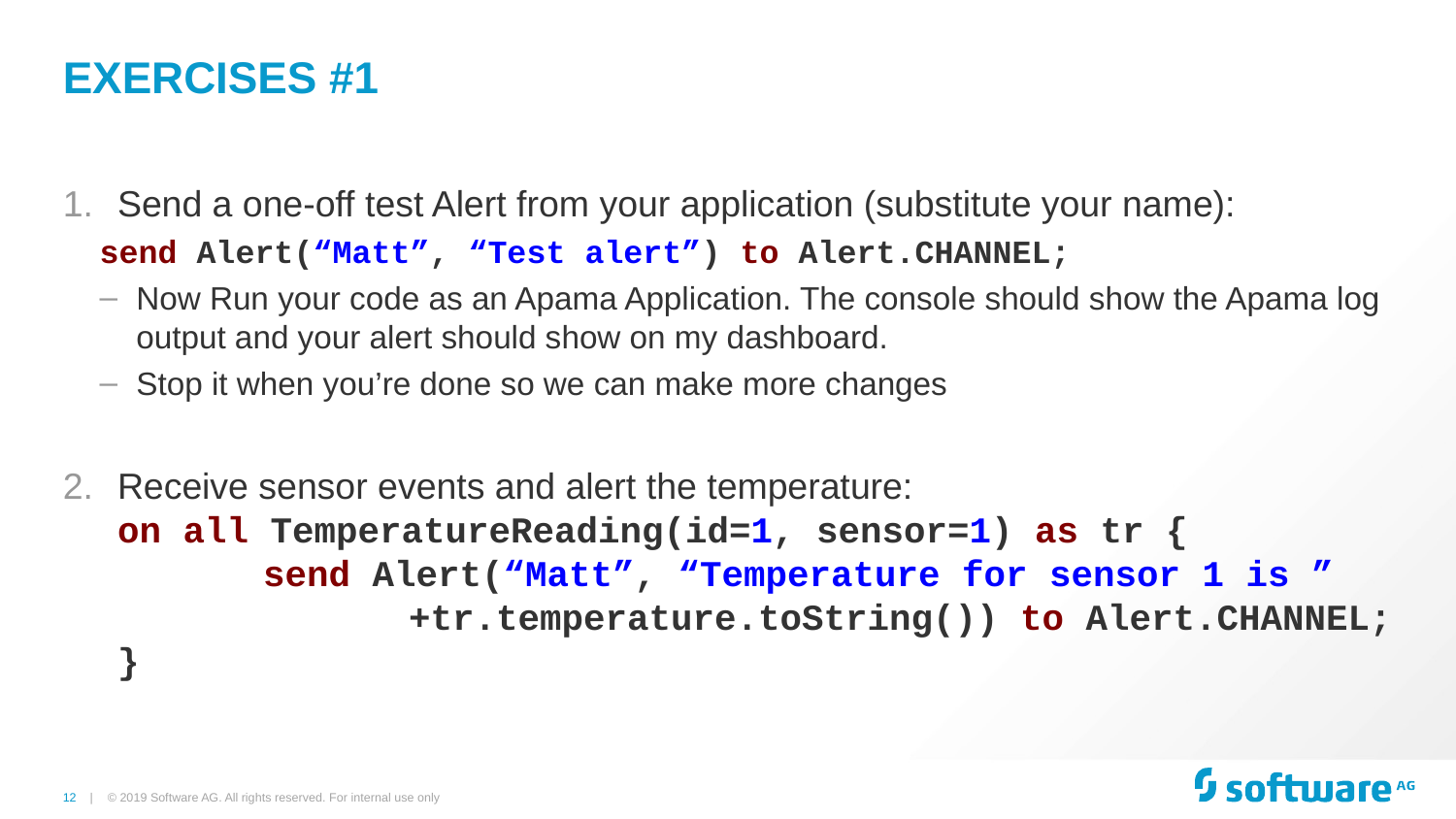

# Exercises #1

Send a one-off test Alert from your application (substitute your name):
send Alert(“Matt”, “Test alert”) to Alert.CHANNEL;
Now Run your code as an Apama Application. The console should show the Apama log output and your alert should show on my dashboard.
Stop it when you’re done so we can make more changes

Receive sensor events and alert the temperature:
on all TemperatureReading(id=1, sensor=1) as tr {
	send Alert(“Matt”, “Temperature for sensor 1 is ”
		+tr.temperature.toString()) to Alert.CHANNEL;
}
© 2019 Software AG. All rights reserved. For internal use only